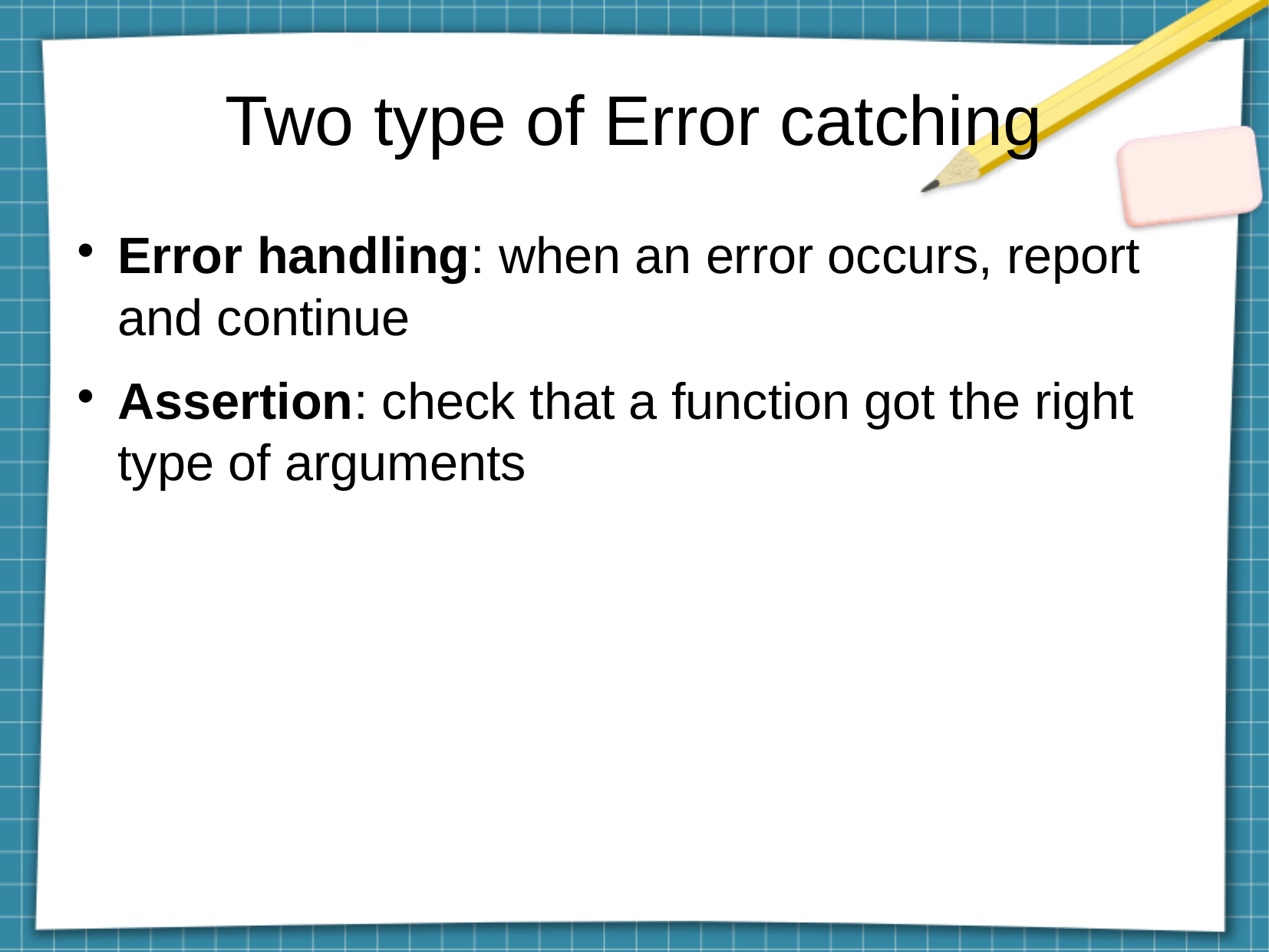

Two type of Error catching
Error handling: when an error occurs, report and continue
Assertion: check that a function got the right type of arguments
When to use each type?